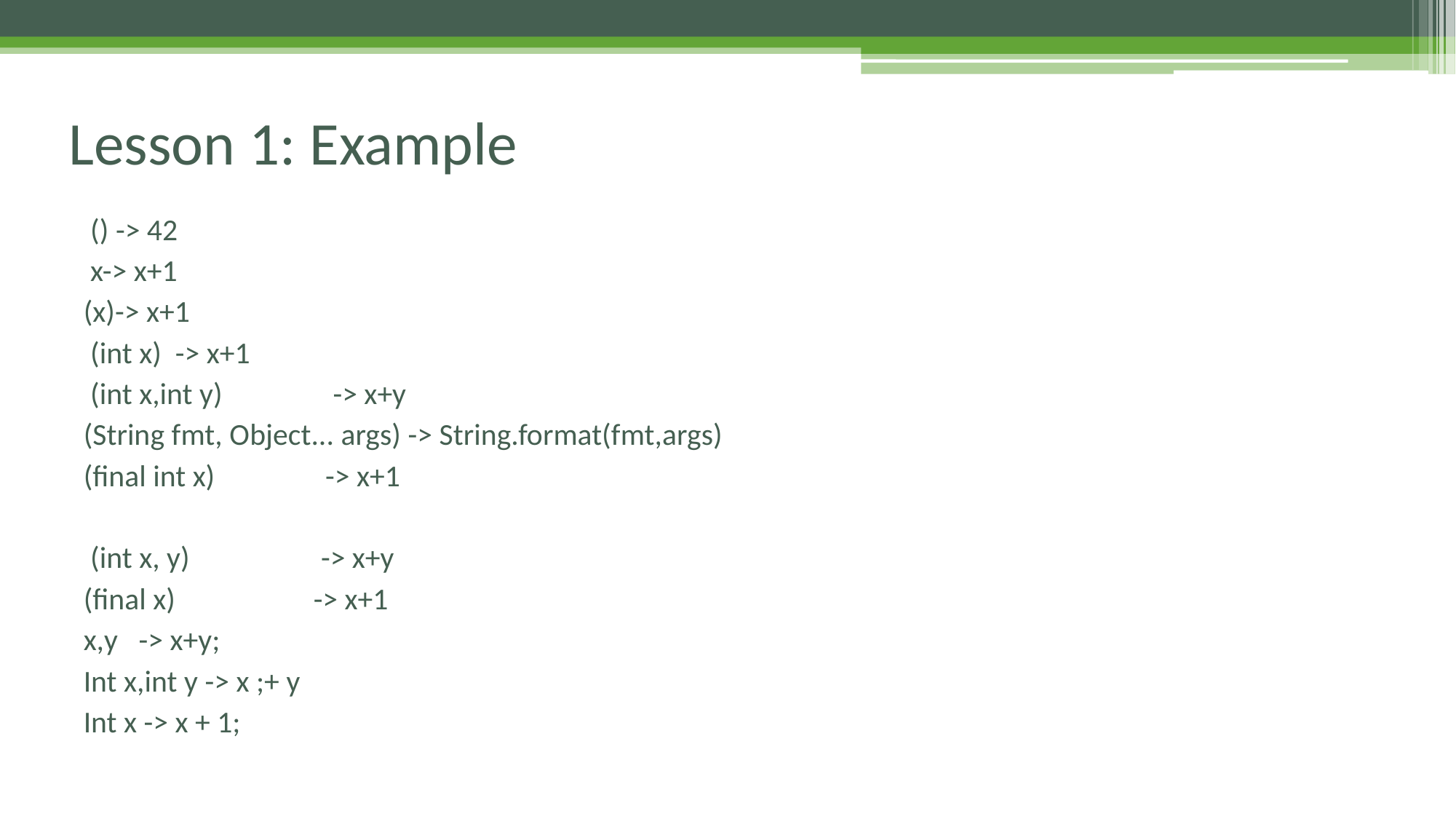

# Lesson 1: Example
 () -> 42
 x-> x+1
(x)-> x+1
 (int x)  -> x+1
 (int x,int y)                -> x+y
(String fmt, Object... args) -> String.format(fmt,args)
(final int x)                -> x+1

 (int x, y)                   -> x+y
(final x)                    -> x+1
x,y   -> x+y;
Int x,int y -> x ;+ y
Int x -> x + 1;